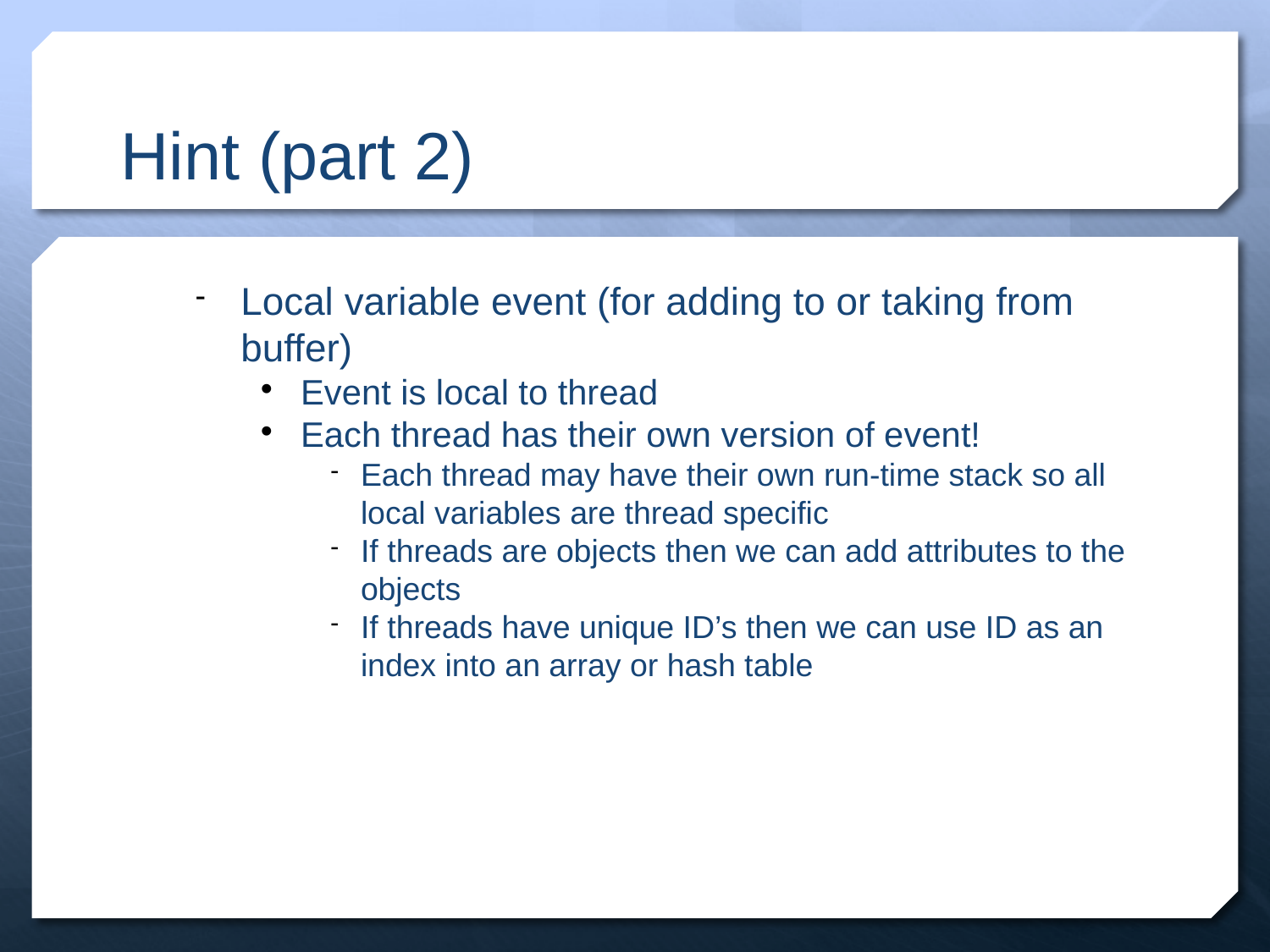

Hint (part 2)
Local variable event (for adding to or taking from buffer)
Event is local to thread
Each thread has their own version of event!
Each thread may have their own run-time stack so all local variables are thread specific
If threads are objects then we can add attributes to the objects
If threads have unique ID’s then we can use ID as an index into an array or hash table